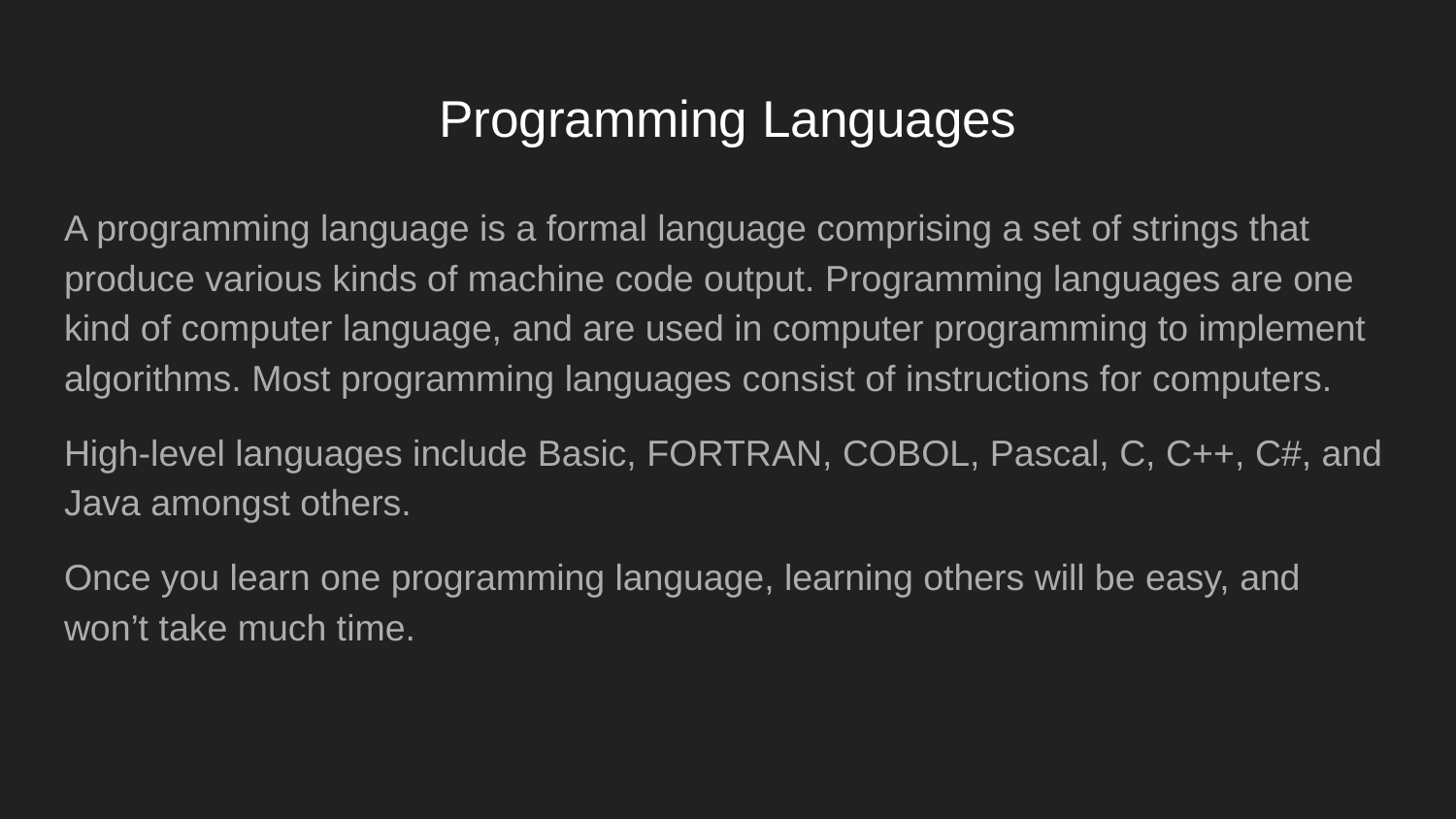

# Programming Languages
A programming language is a formal language comprising a set of strings that produce various kinds of machine code output. Programming languages are one kind of computer language, and are used in computer programming to implement algorithms. Most programming languages consist of instructions for computers.
High-level languages include Basic, FORTRAN, COBOL, Pascal, C, C++, C#, and Java amongst others.
Once you learn one programming language, learning others will be easy, and won’t take much time.